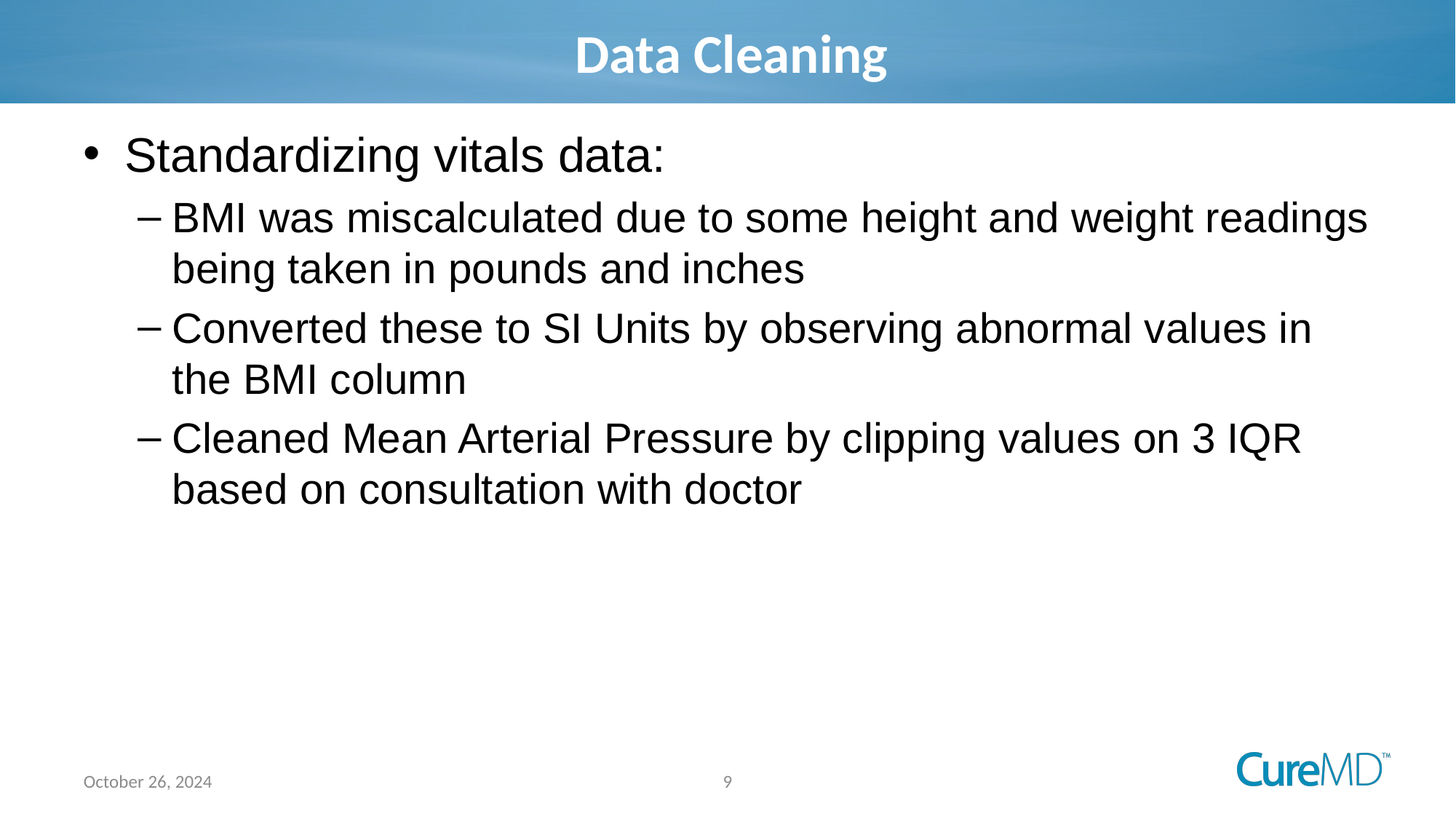

# Data Cleaning
Standardizing vitals data:
BMI was miscalculated due to some height and weight readings being taken in pounds and inches
Converted these to SI Units by observing abnormal values in the BMI column
Cleaned Mean Arterial Pressure by clipping values on 3 IQR based on consultation with doctor

9
October 26, 2024